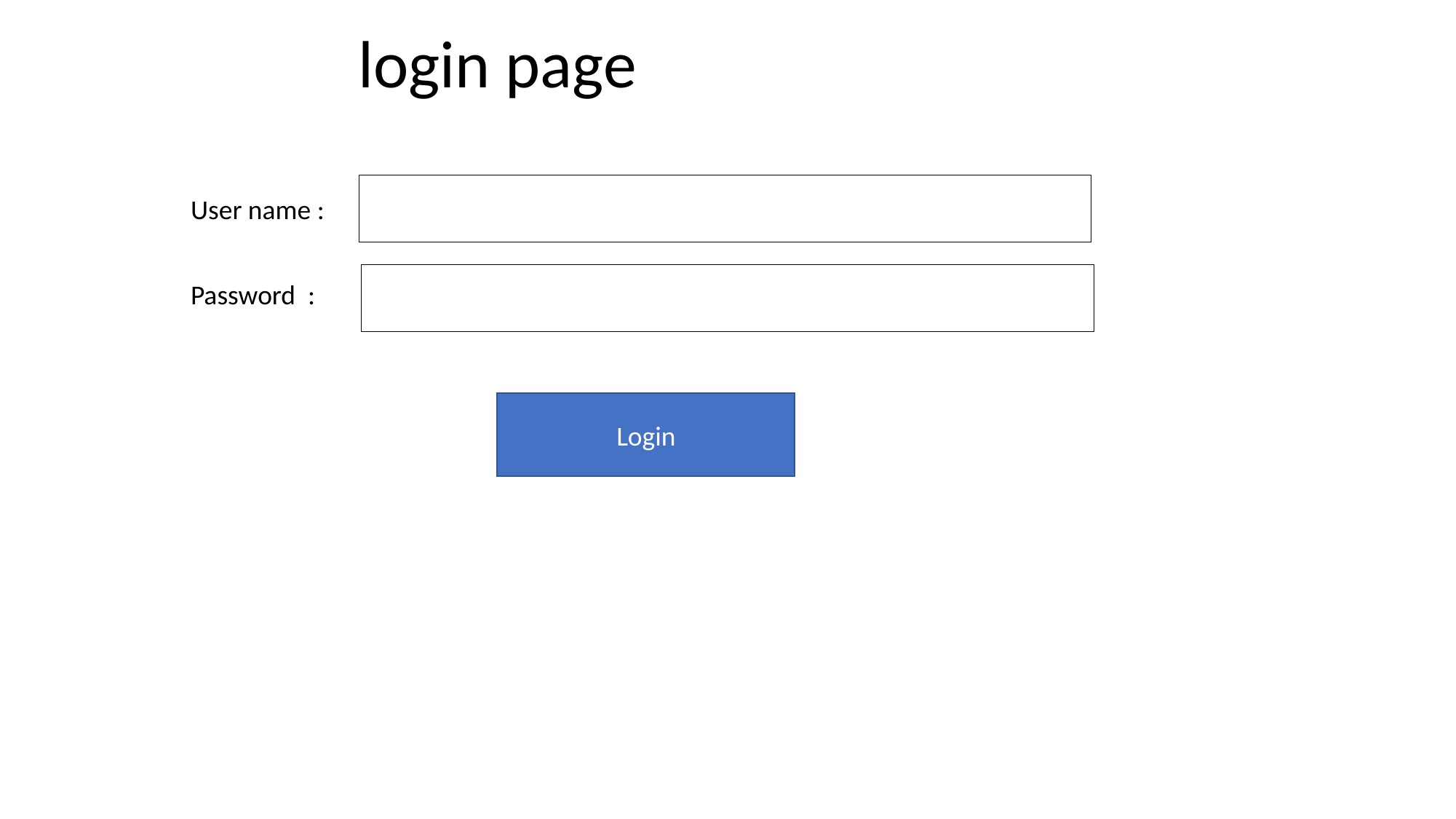

# login page

User name :

Password  :
Login